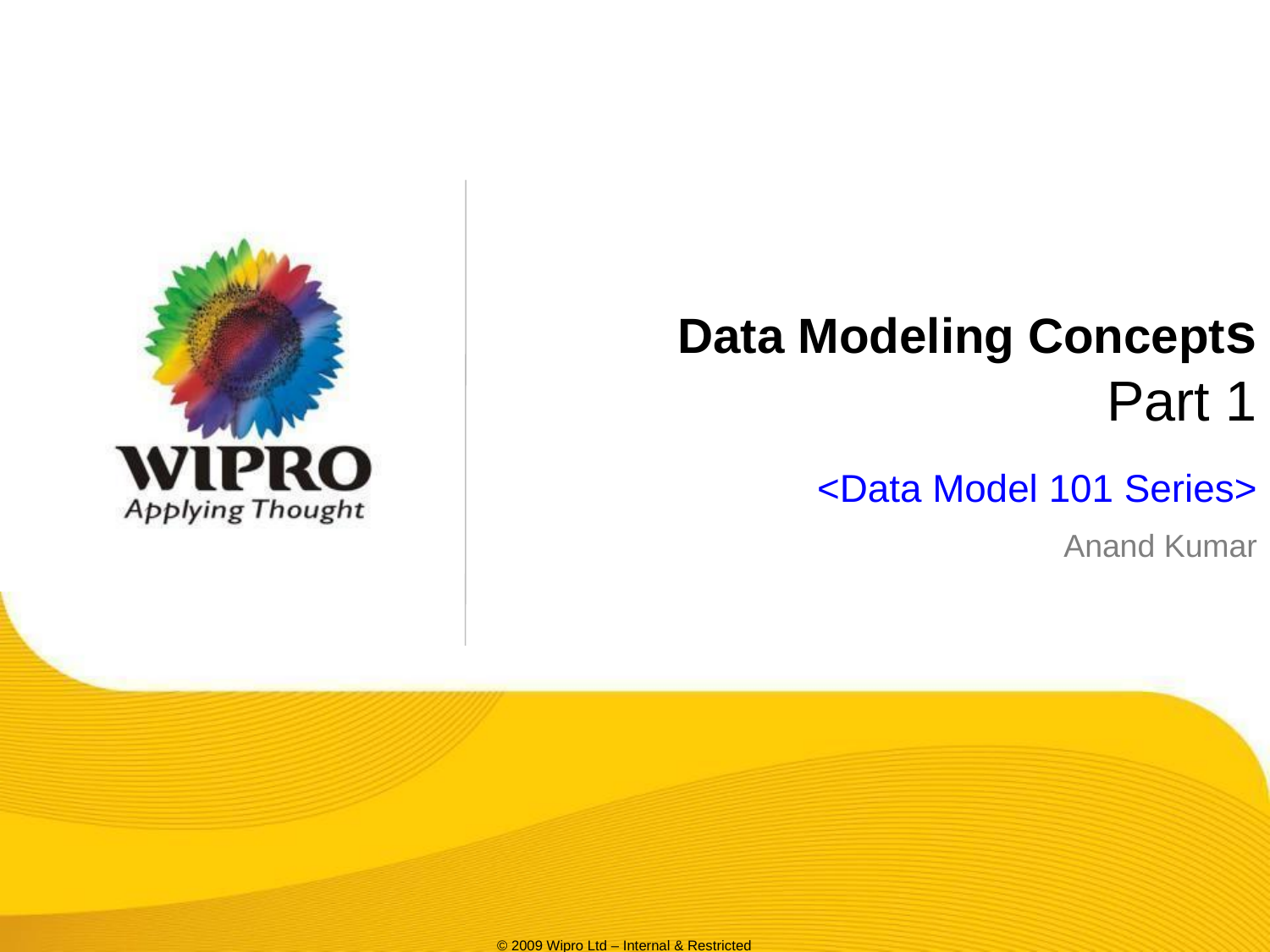

# Data Modeling Concepts Part 1

<Data Model 101 Series>
Anand Kumar